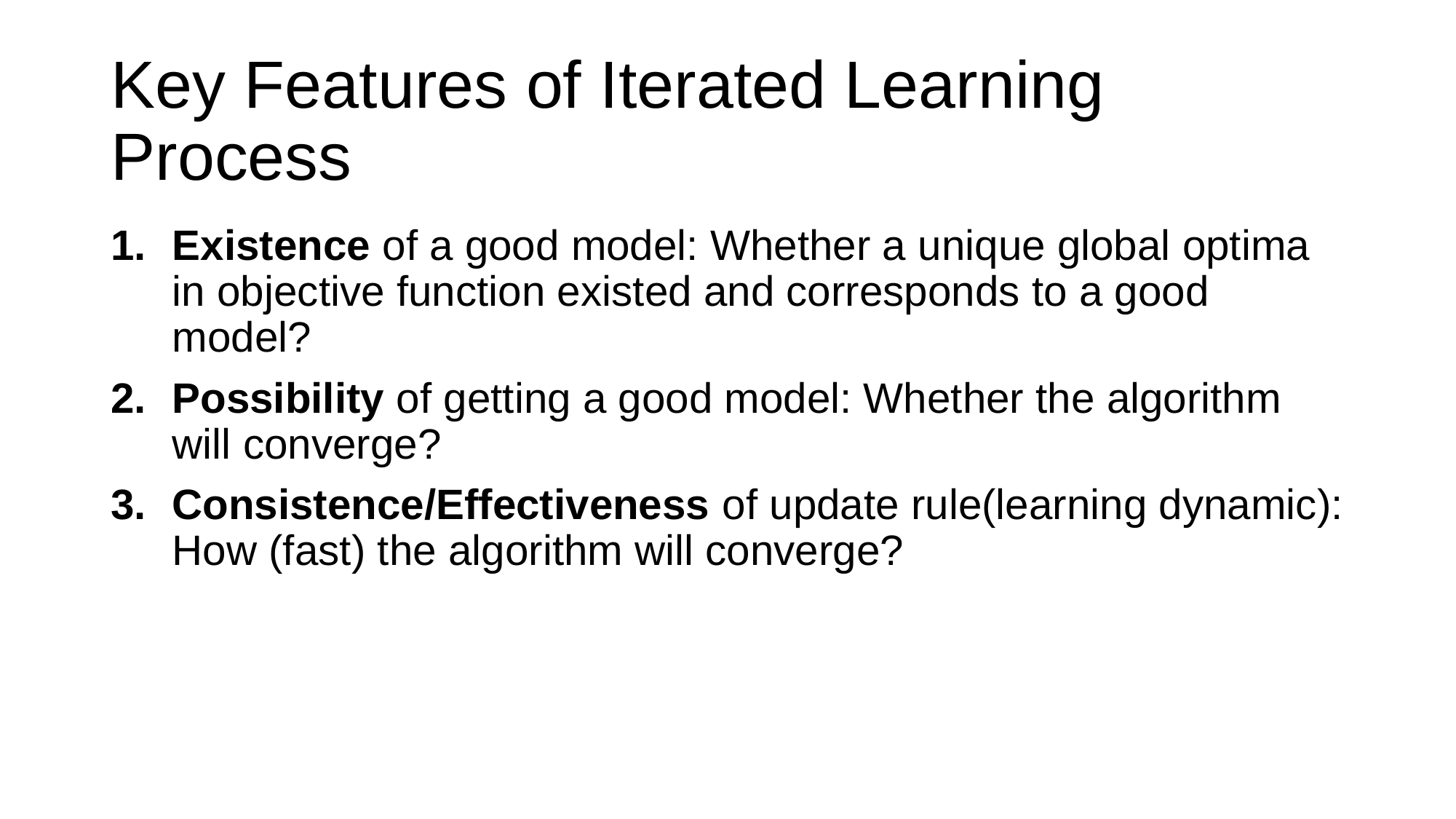

# Key Features of Iterated Learning Process
Existence of a good model: Whether a unique global optima in objective function existed and corresponds to a good model?
Possibility of getting a good model: Whether the algorithm will converge?
Consistence/Effectiveness of update rule(learning dynamic): How (fast) the algorithm will converge?